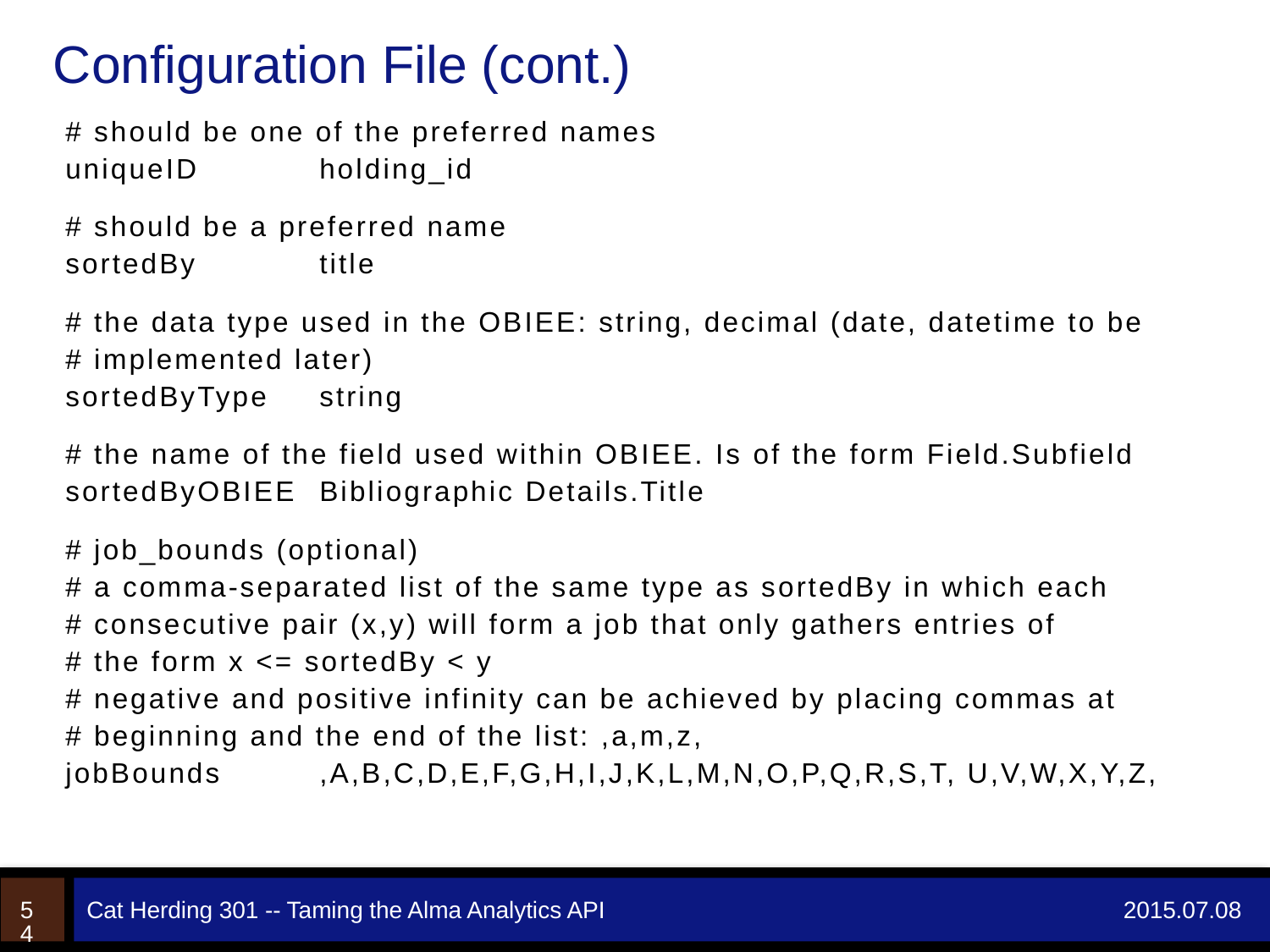

# Configuration File (cont.)
# should be one of the preferred names
uniqueID	holding_id

# should be a preferred name
sortedBy	title

# the data type used in the OBIEE: string, decimal (date, datetime to be
# implemented later)
sortedByType	string

# the name of the field used within OBIEE. Is of the form Field.Subfield
sortedByOBIEE	Bibliographic Details.Title

# job_bounds (optional)
# a comma-separated list of the same type as sortedBy in which each
# consecutive pair (x,y) will form a job that only gathers entries of
# the form x <= sortedBy < y
# negative and positive infinity can be achieved by placing commas at
# beginning and the end of the list: ,a,m,z,
jobBounds	,A,B,C,D,E,F,G,H,I,J,K,L,M,N,O,P,Q,R,S,T, U,V,W,X,Y,Z,
54
Cat Herding 301 -- Taming the Alma Analytics API
2015.07.08